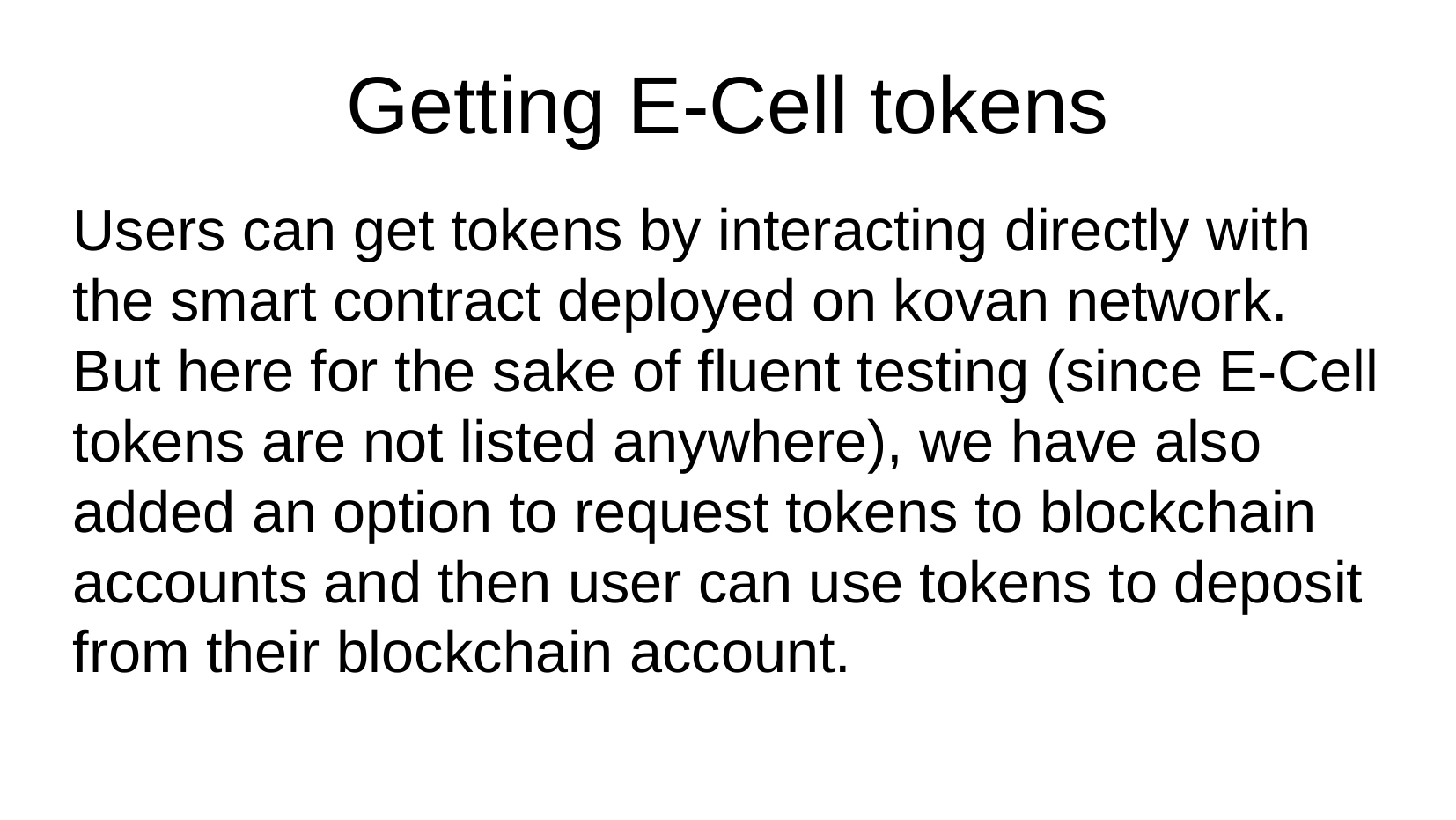

Getting E-Cell tokens
Users can get tokens by interacting directly with the smart contract deployed on kovan network.
But here for the sake of fluent testing (since E-Cell tokens are not listed anywhere), we have also added an option to request tokens to blockchain accounts and then user can use tokens to deposit from their blockchain account.